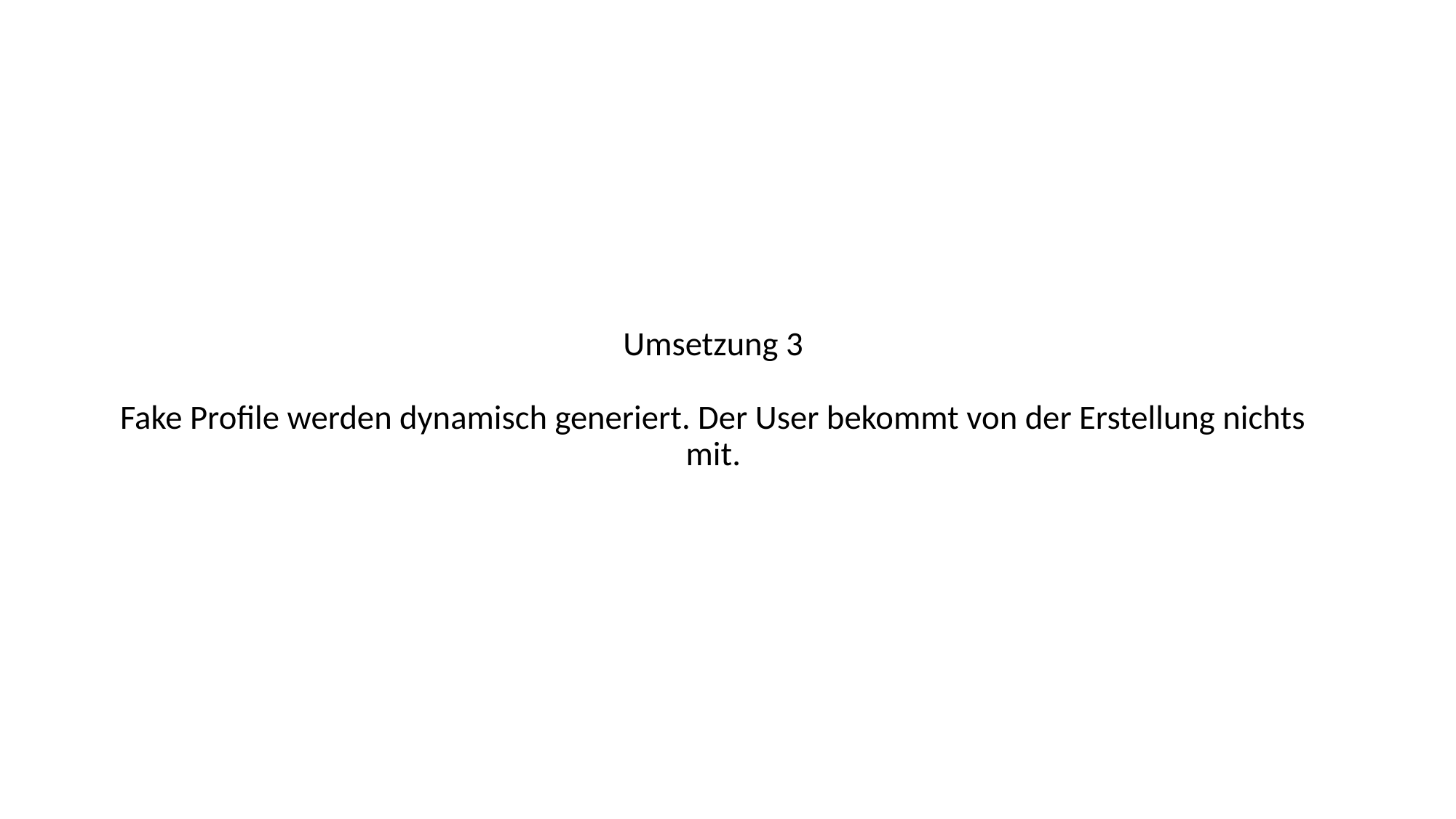

# Umsetzung 3 Fake Profile werden dynamisch generiert. Der User bekommt von der Erstellung nichts mit.